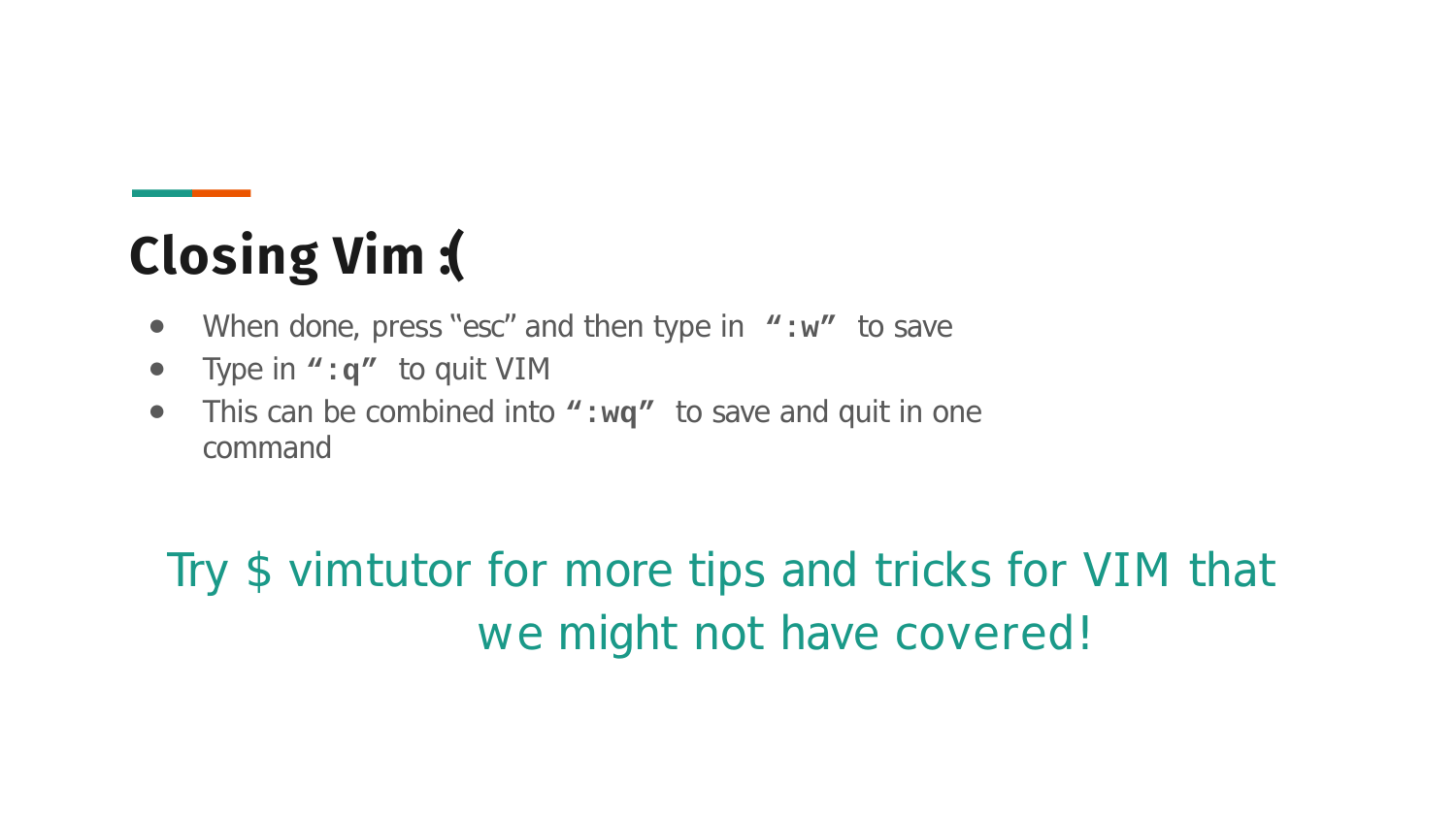

# Closing Vim :(
When done, press “esc” and then type in  “:w” to save
Type in “:q” to quit VIM
This can be combined into “:wq” to save and quit in one command
Try $ vimtutor for more tips and tricks for VIM that we might not have covered!